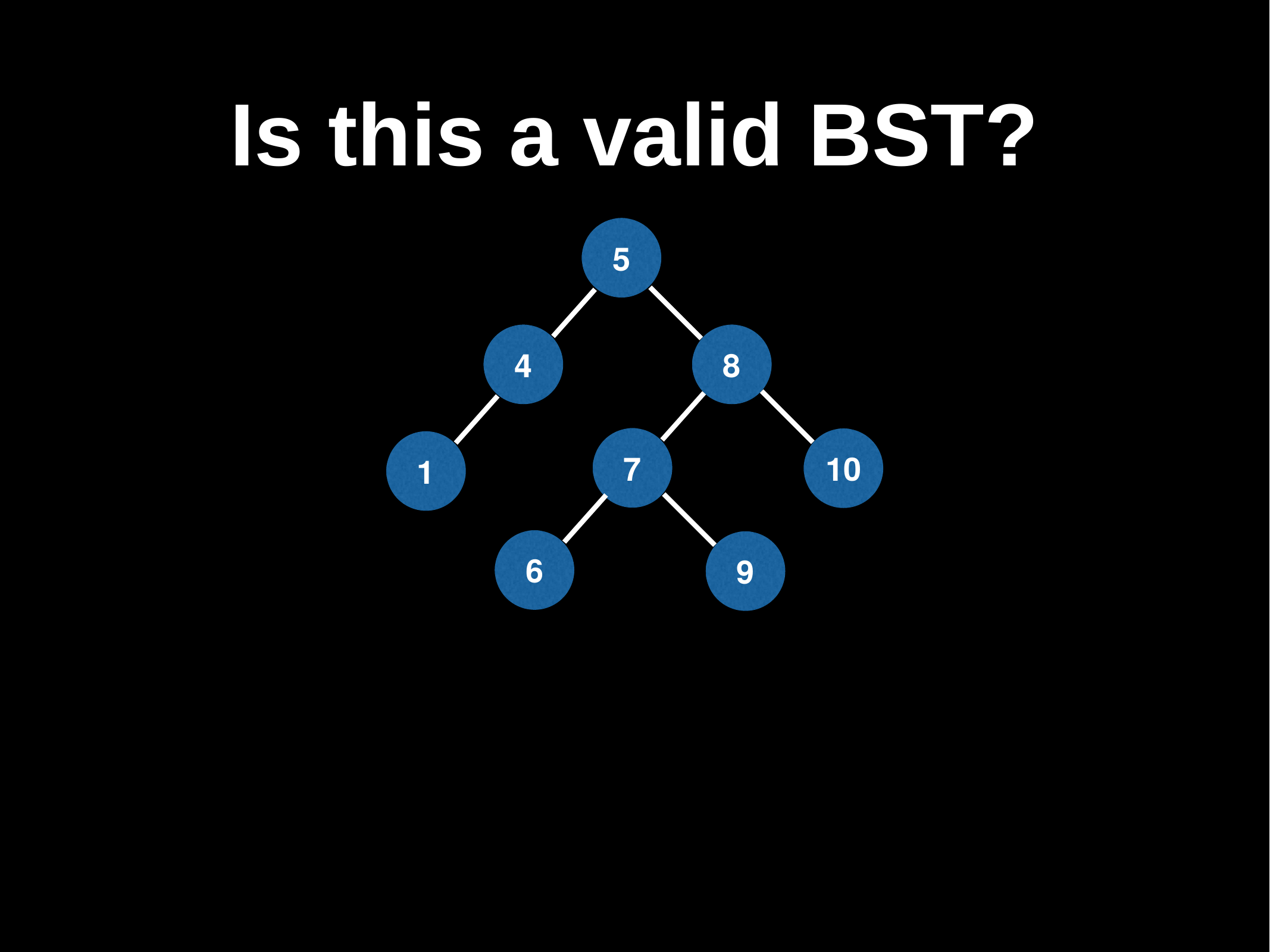

# Is this a valid BST?
5

4
8

7
10
1

6
9